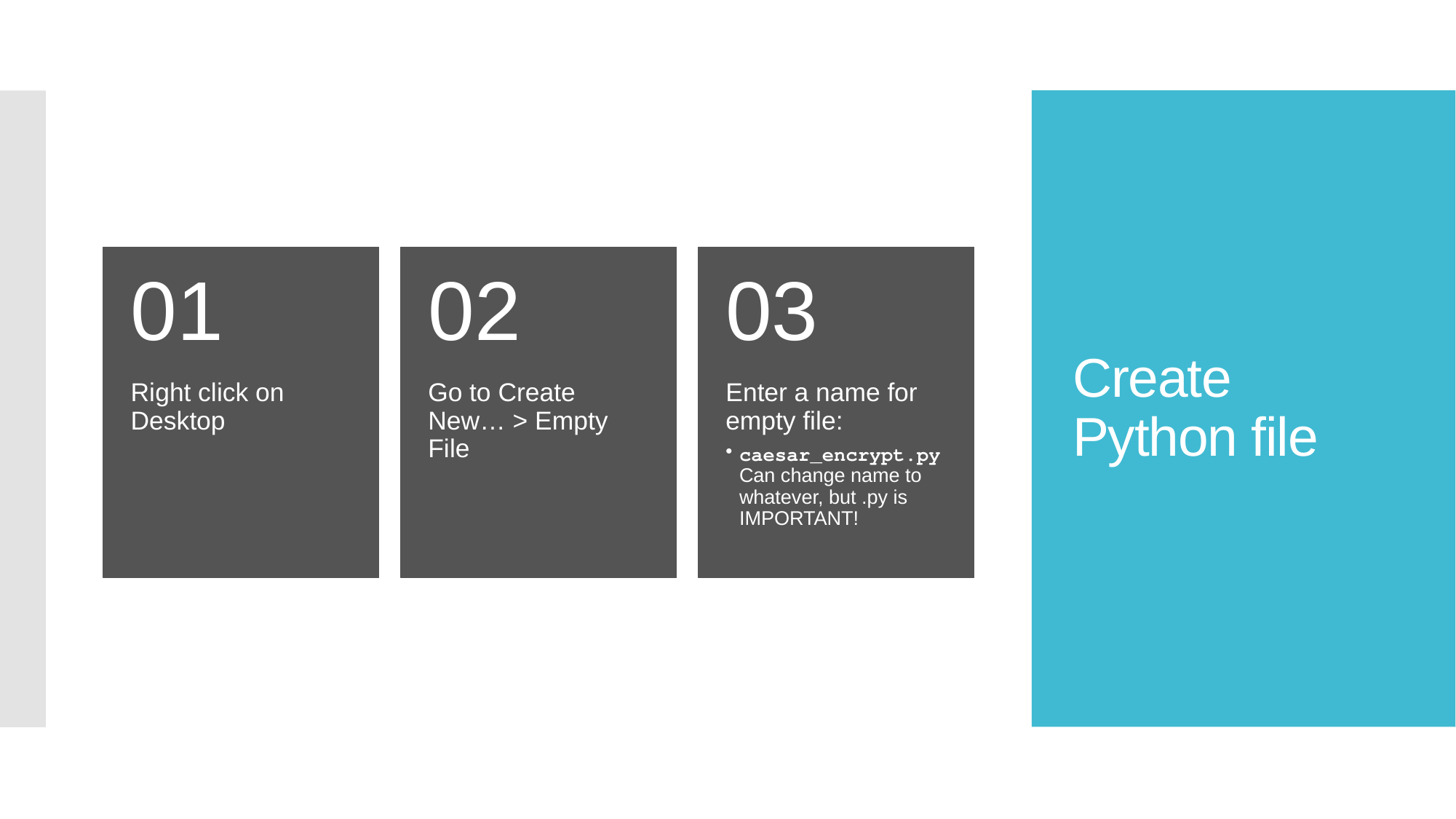

Right click on Desktop
01
Go to Create New… > Empty File
02
Enter a name for empty file:
caesar_encrypt.py
Can change name to whatever, but .py is IMPORTANT!
03
# Create Python file